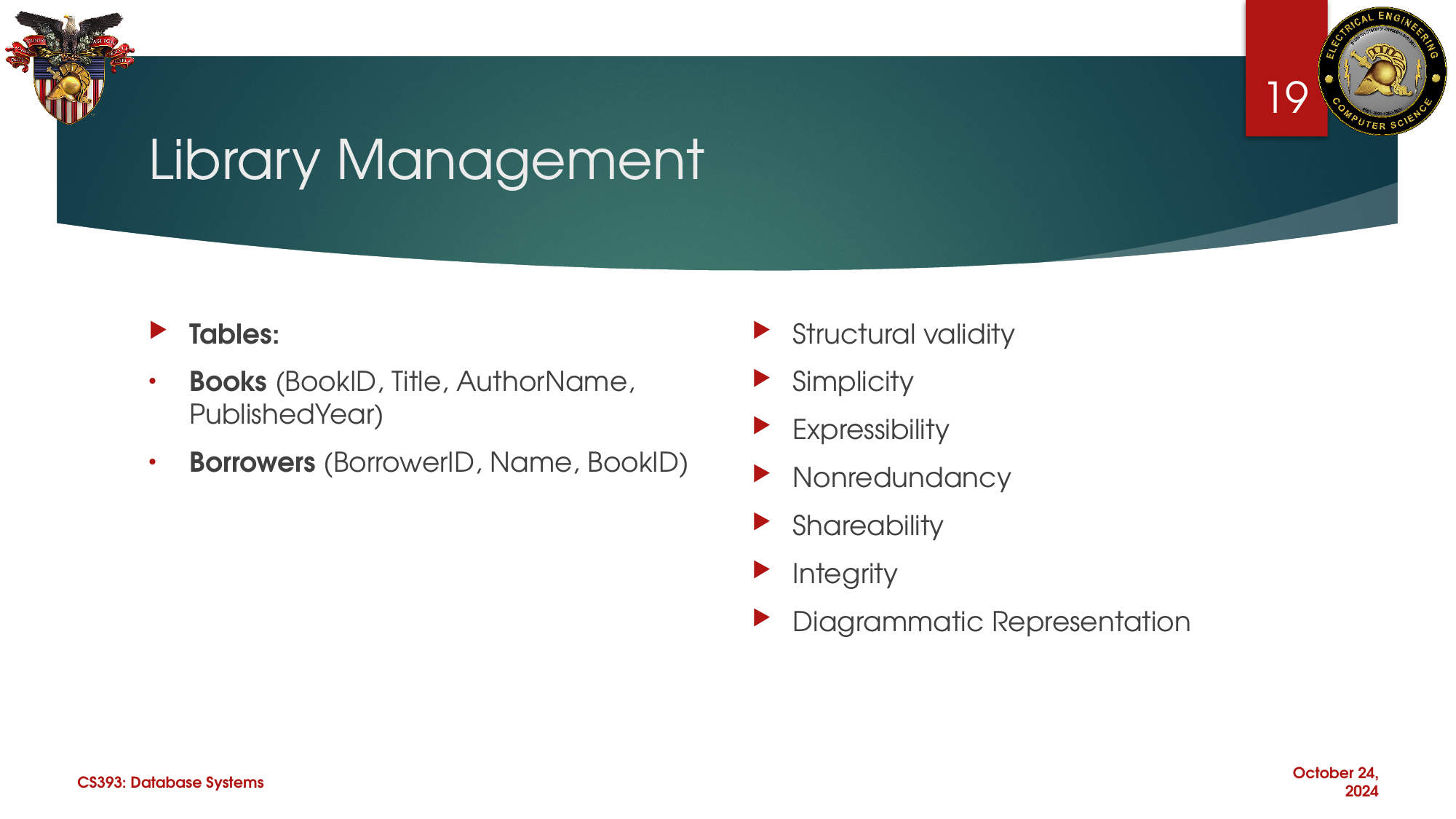

19
# Library Management
Tables:
Books (BookID, Title, AuthorName, PublishedYear)
Borrowers (BorrowerID, Name, BookID)

Structural validity
Simplicity
Expressibility
Nonredundancy
Shareability
Integrity
Diagrammatic Representation
CS393: Database Systems
October 24, 2024